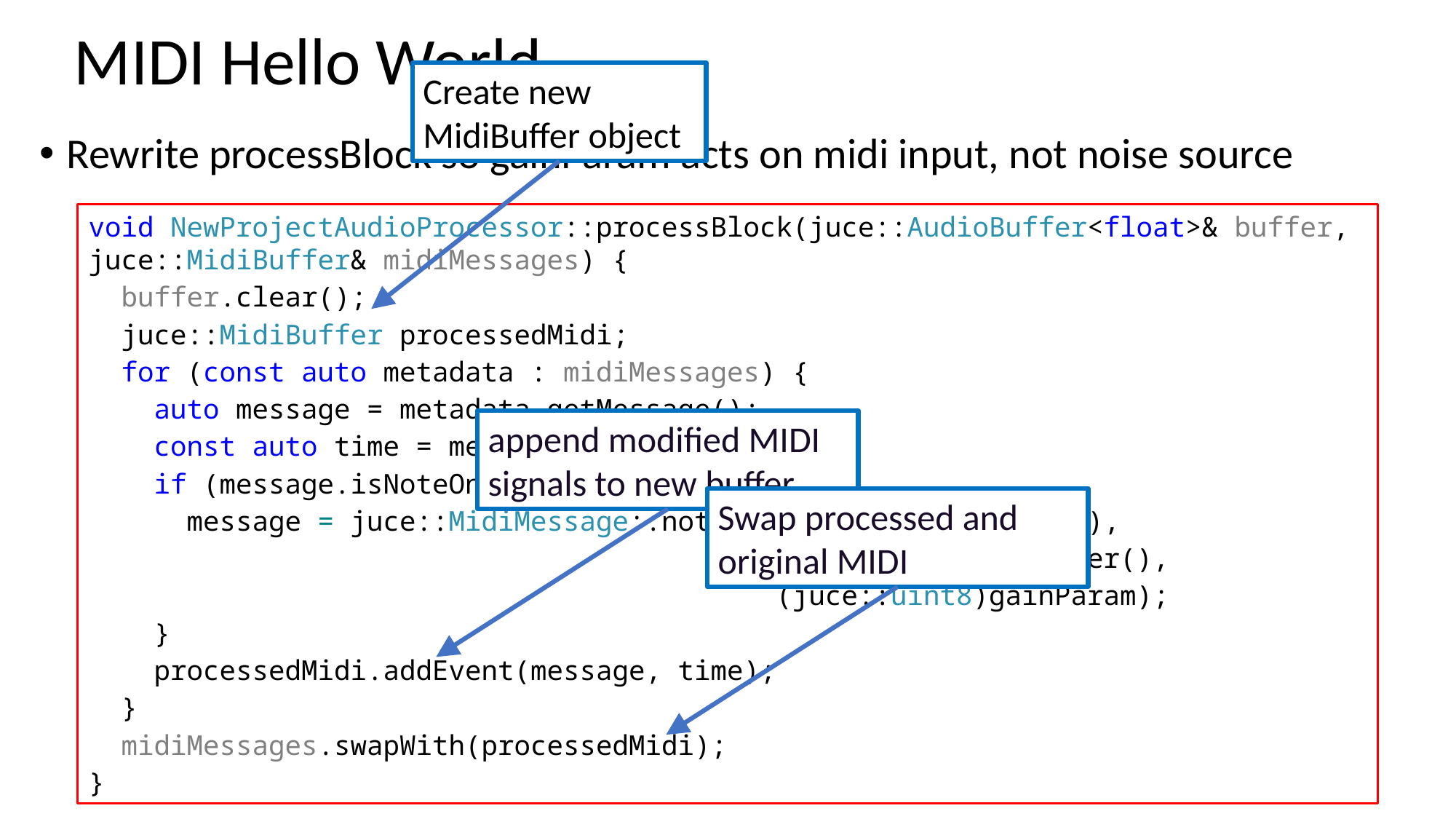

# MIDI Hello World
Create new MidiBuffer object
Rewrite processBlock so gainParam acts on midi input, not noise source
void NewProjectAudioProcessor::processBlock(juce::AudioBuffer<float>& buffer, juce::MidiBuffer& midiMessages) {
  buffer.clear();
  juce::MidiBuffer processedMidi;
  for (const auto metadata : midiMessages) {
    auto message = metadata.getMessage();
    const auto time = metadata.samplePosition;
    if (message.isNoteOn()) {
      message = juce::MidiMessage::noteOn(message.getChannel(),
                                          message.getNoteNumber(),
                                          (juce::uint8)gainParam);
    }
    processedMidi.addEvent(message, time);
  }
  midiMessages.swapWith(processedMidi);
}
append modified MIDI signals to new buffer
Swap processed and original MIDI